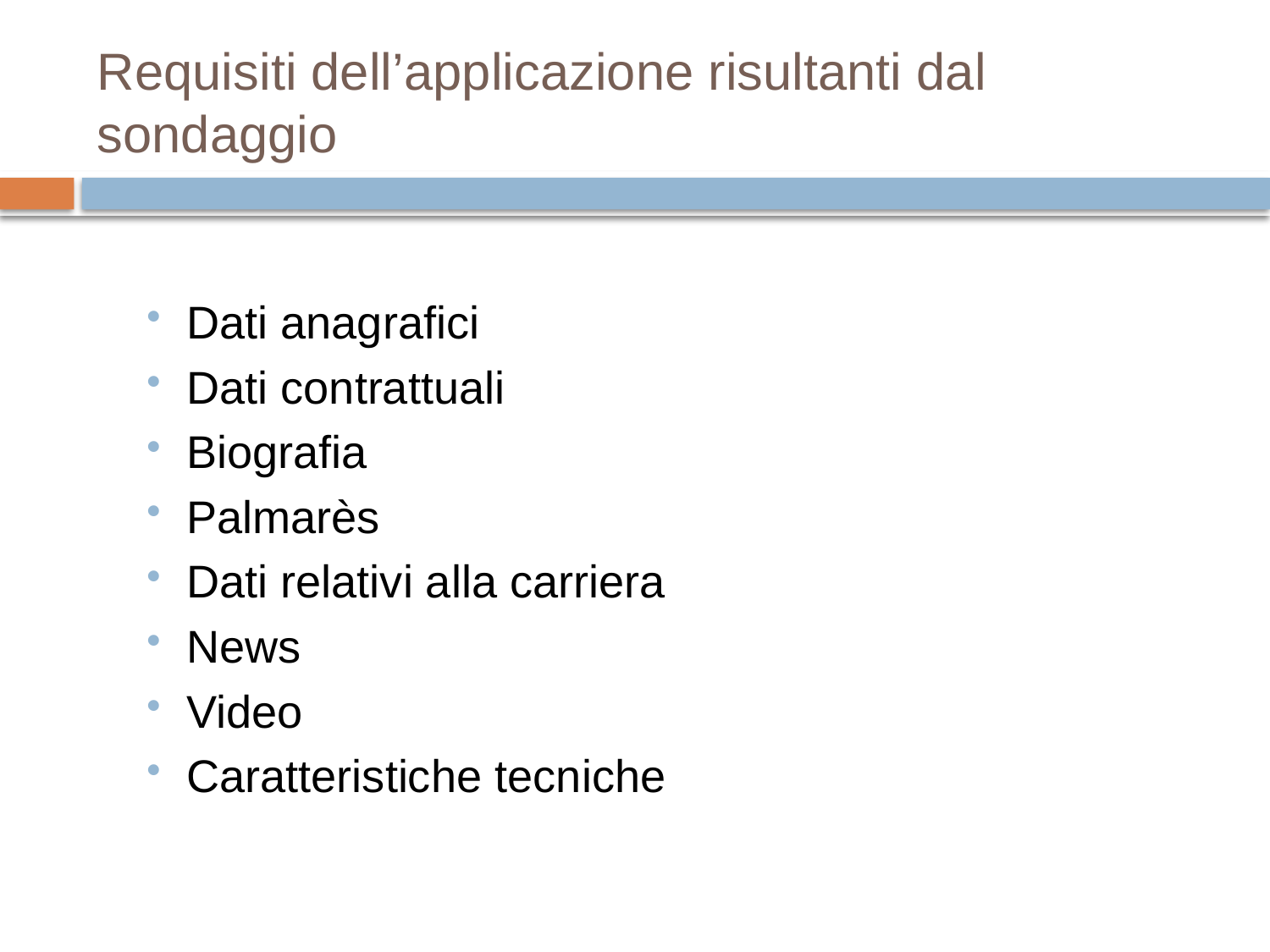

# Requisiti dell’applicazione risultanti dal sondaggio

Dati anagrafici
Dati contrattuali
Biografia
Palmarès
Dati relativi alla carriera
News
Video
Caratteristiche tecniche